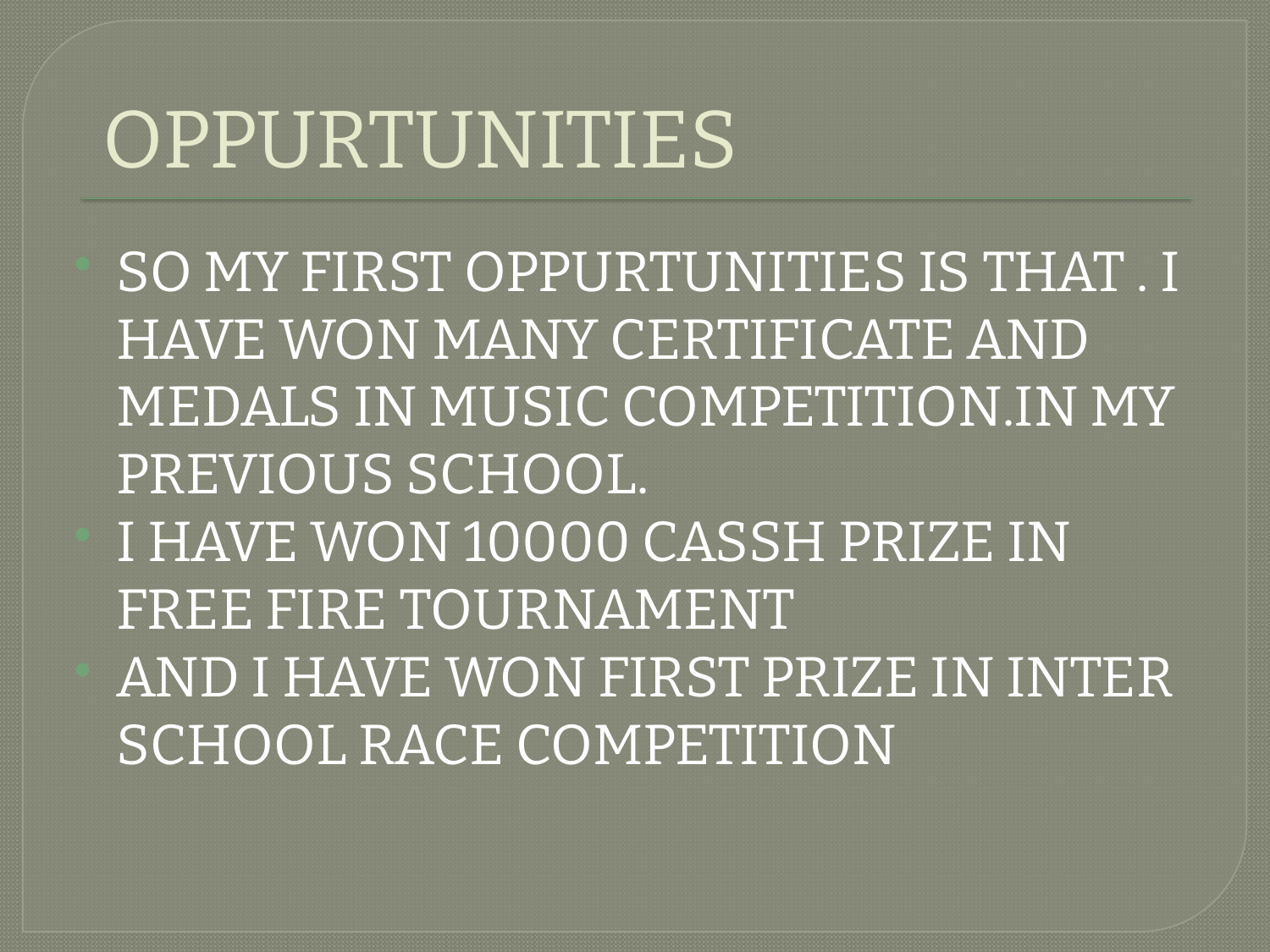

# OPPURTUNITIES
SO MY FIRST OPPURTUNITIES IS THAT . I HAVE WON MANY CERTIFICATE AND MEDALS IN MUSIC COMPETITION.IN MY PREVIOUS SCHOOL.
I HAVE WON 10000 CASSH PRIZE IN FREE FIRE TOURNAMENT
AND I HAVE WON FIRST PRIZE IN INTER SCHOOL RACE COMPETITION